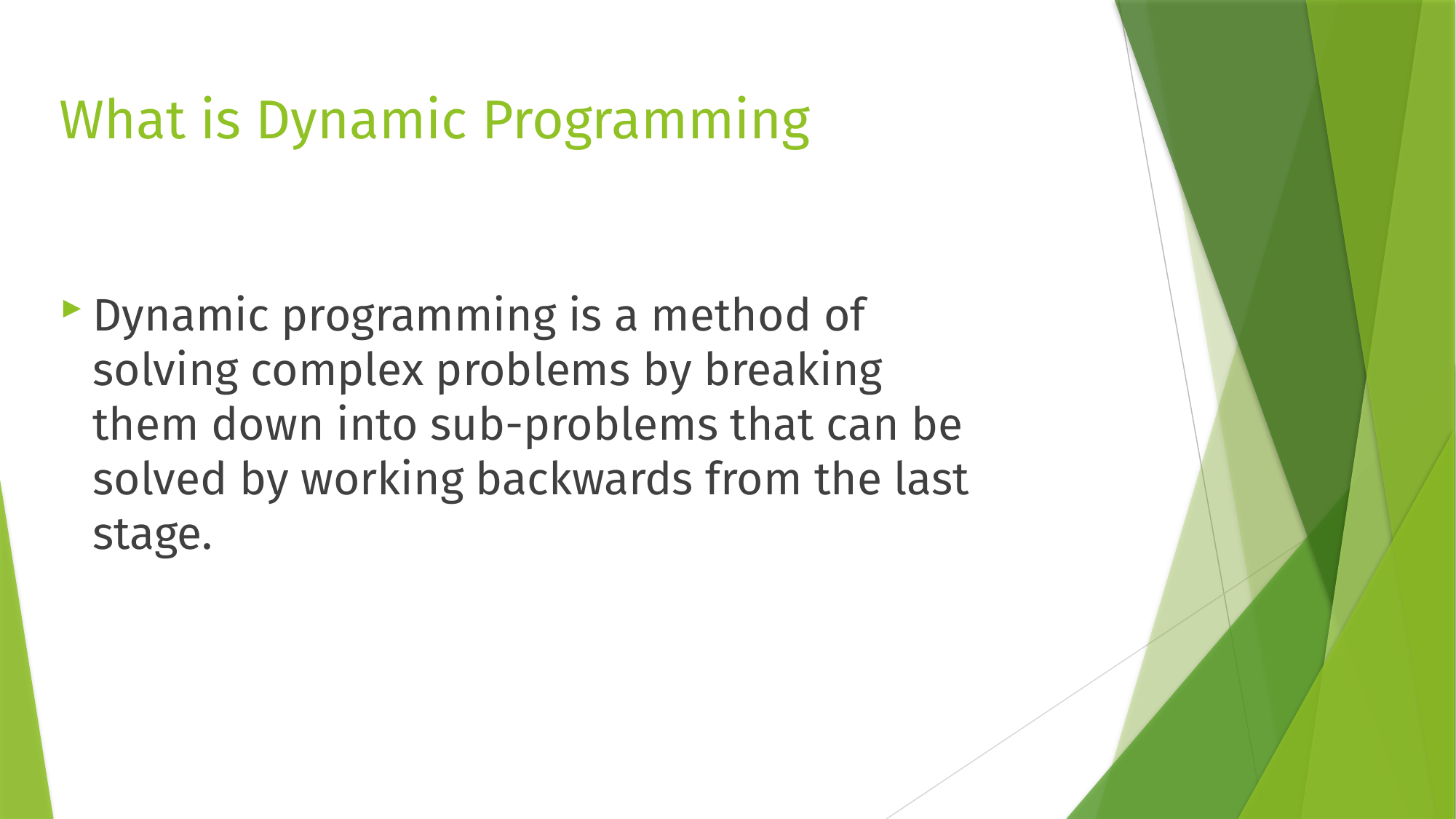

# What is Dynamic Programming
Dynamic programming is a method of solving complex problems by breaking them down into sub-problems that can be solved by working backwards from the last stage.